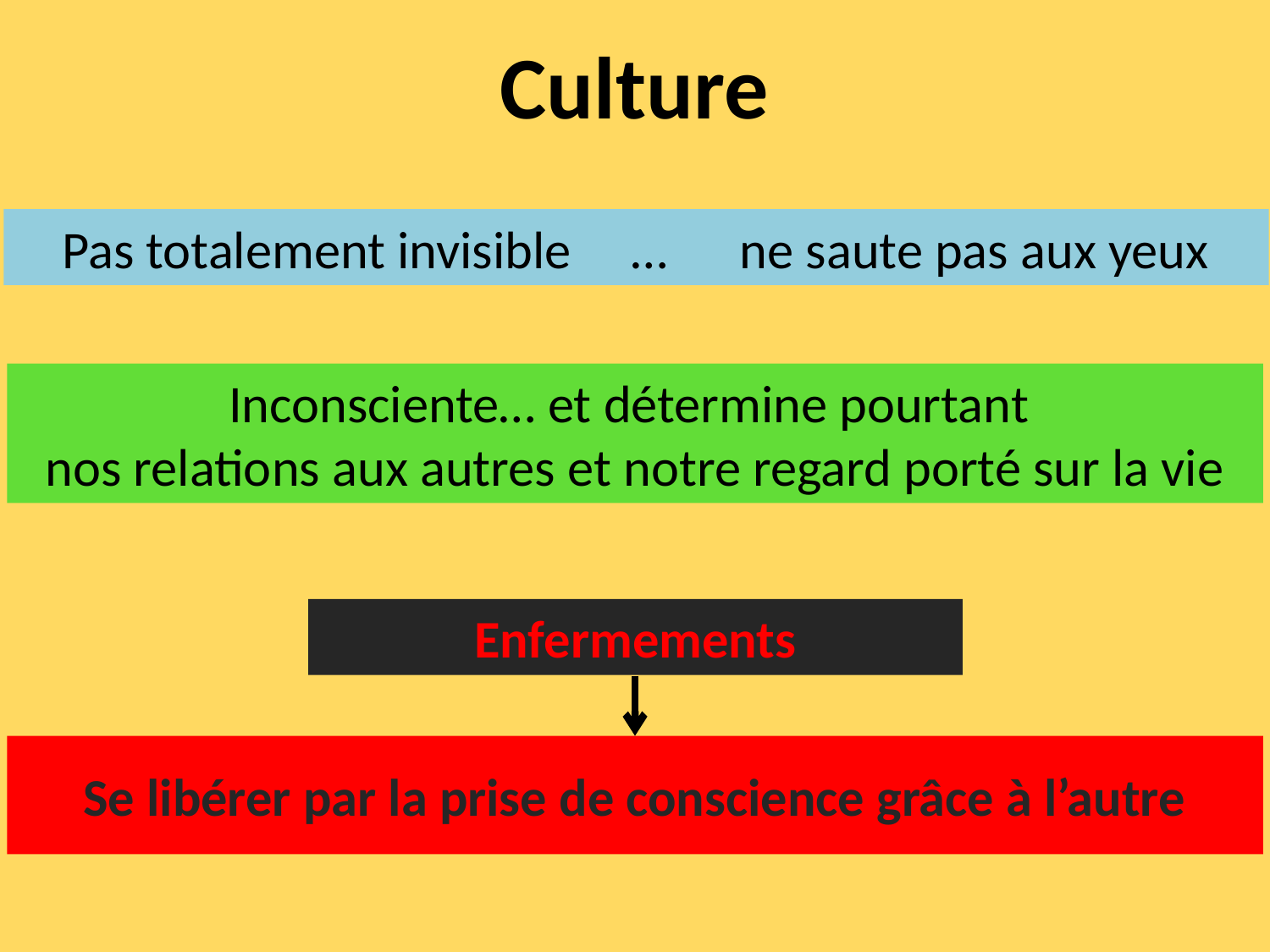

Culture
Pas totalement invisible     …      ne saute pas aux yeux
Inconsciente… et détermine pourtant
nos relations aux autres et notre regard porté sur la vie
Enfermements

Se libérer par la prise de conscience grâce à l’autre